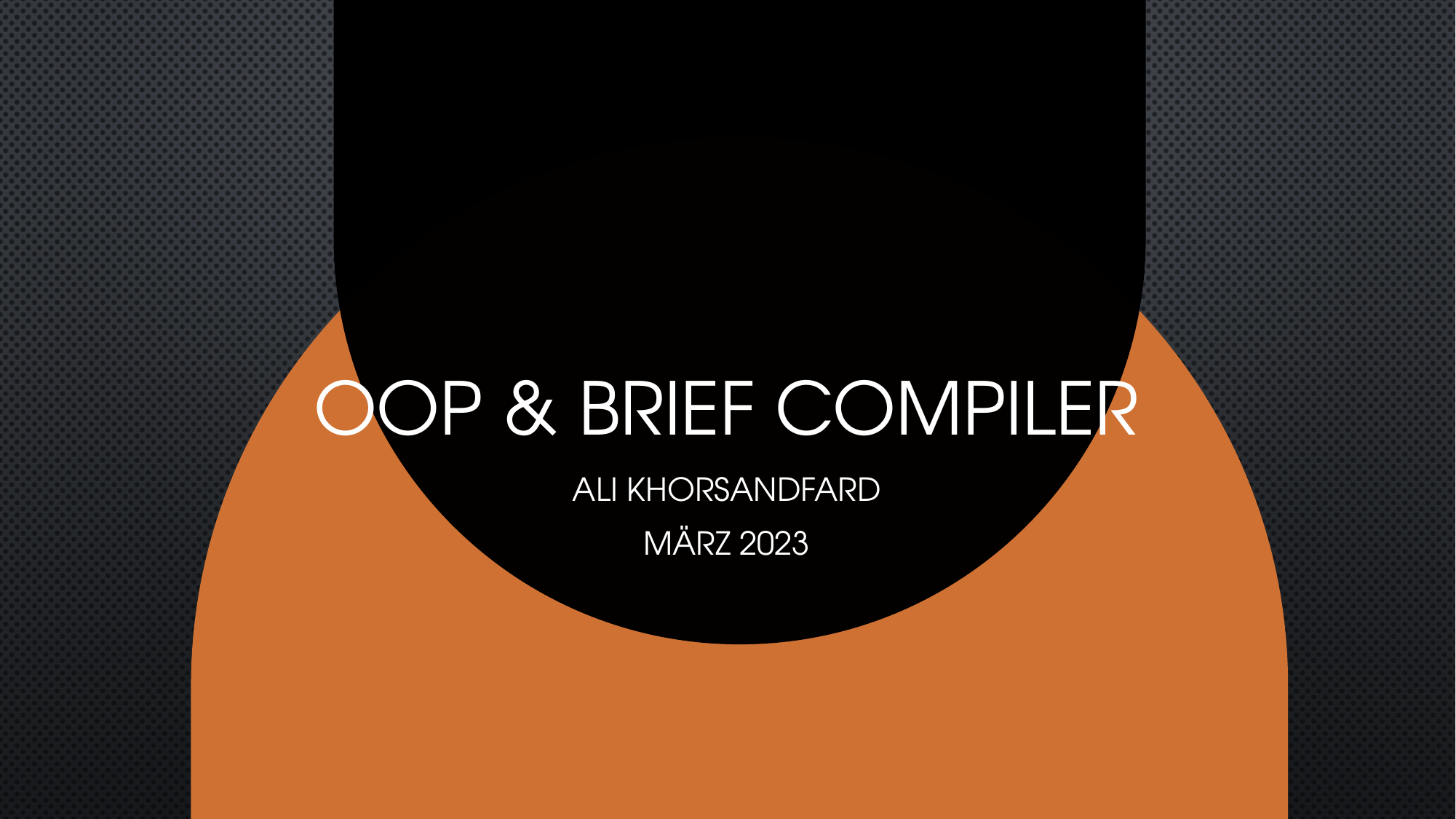

# OOP & brief compiler
Ali Khorsandfard
März 2023